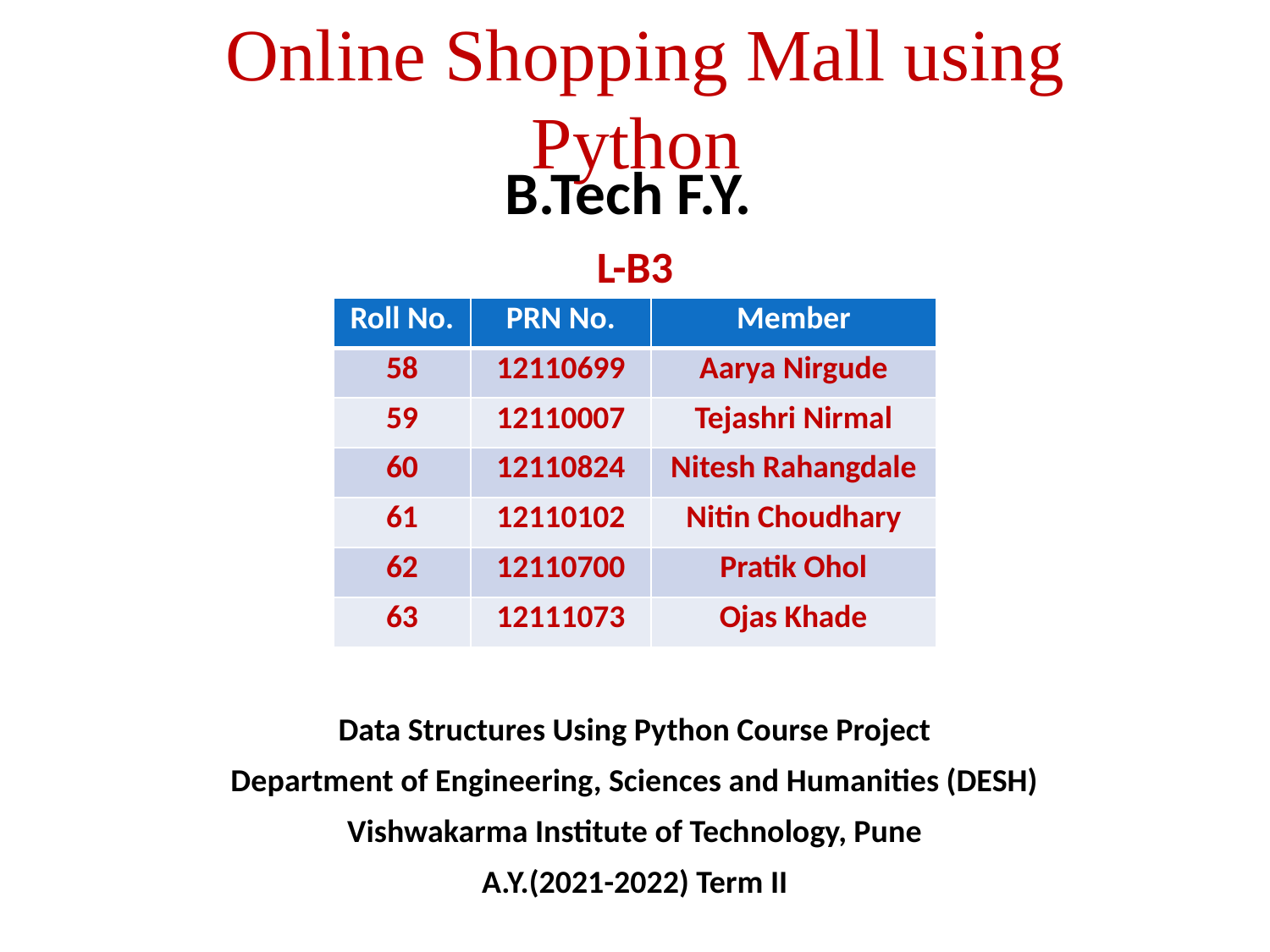

# Online Shopping Mall using Python
B.Tech F.Y.
L-B3

Data Structures Using Python Course Project
Department of Engineering, Sciences and Humanities (DESH)
Vishwakarma Institute of Technology, Pune
A.Y.(2021-2022) Term II

| Roll No. | PRN No. | Member |
| --- | --- | --- |
| 58 | 12110699 | Aarya Nirgude |
| 59 | 12110007 | Tejashri Nirmal |
| 60 | 12110824 | Nitesh Rahangdale |
| 61 | 12110102 | Nitin Choudhary |
| 62 | 12110700 | Pratik Ohol |
| 63 | 12111073 | Ojas Khade |